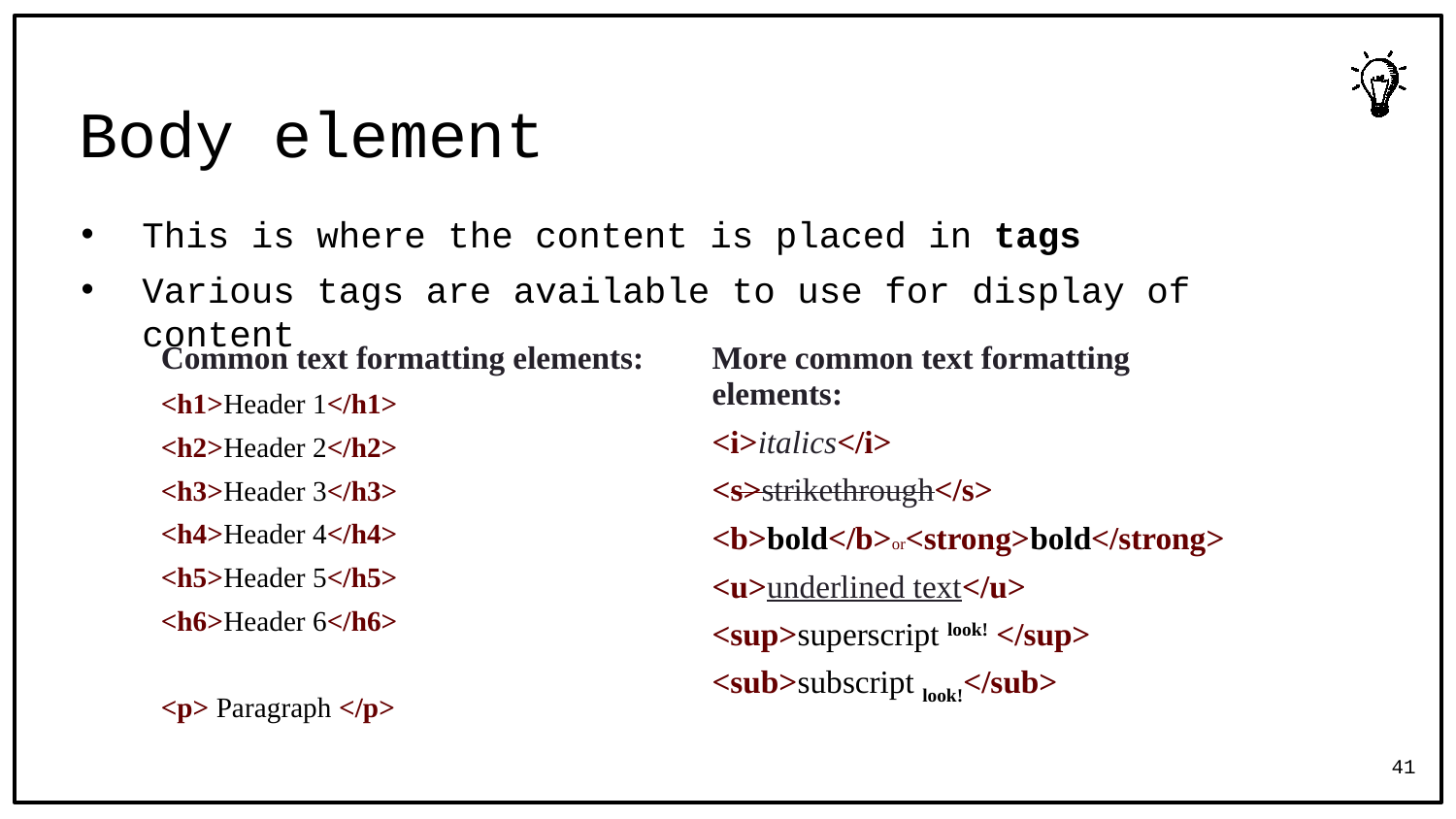

# Body element
This is where the content is placed in tags
Various tags are available to use for display of content
| Common text formatting elements: <h1>Header 1</h1> <h2>Header 2</h2> <h3>Header 3</h3> <h4>Header 4</h4> <h5>Header 5</h5> <h6>Header 6</h6> <p> Paragraph </p> | More common text formatting elements: <i>italics</i> <s>strikethrough</s> <b>bold</b>or<strong>bold</strong> <u>underlined text</u> <sup>superscript look! </sup> <sub>subscript look!</sub> |
| --- | --- |
41